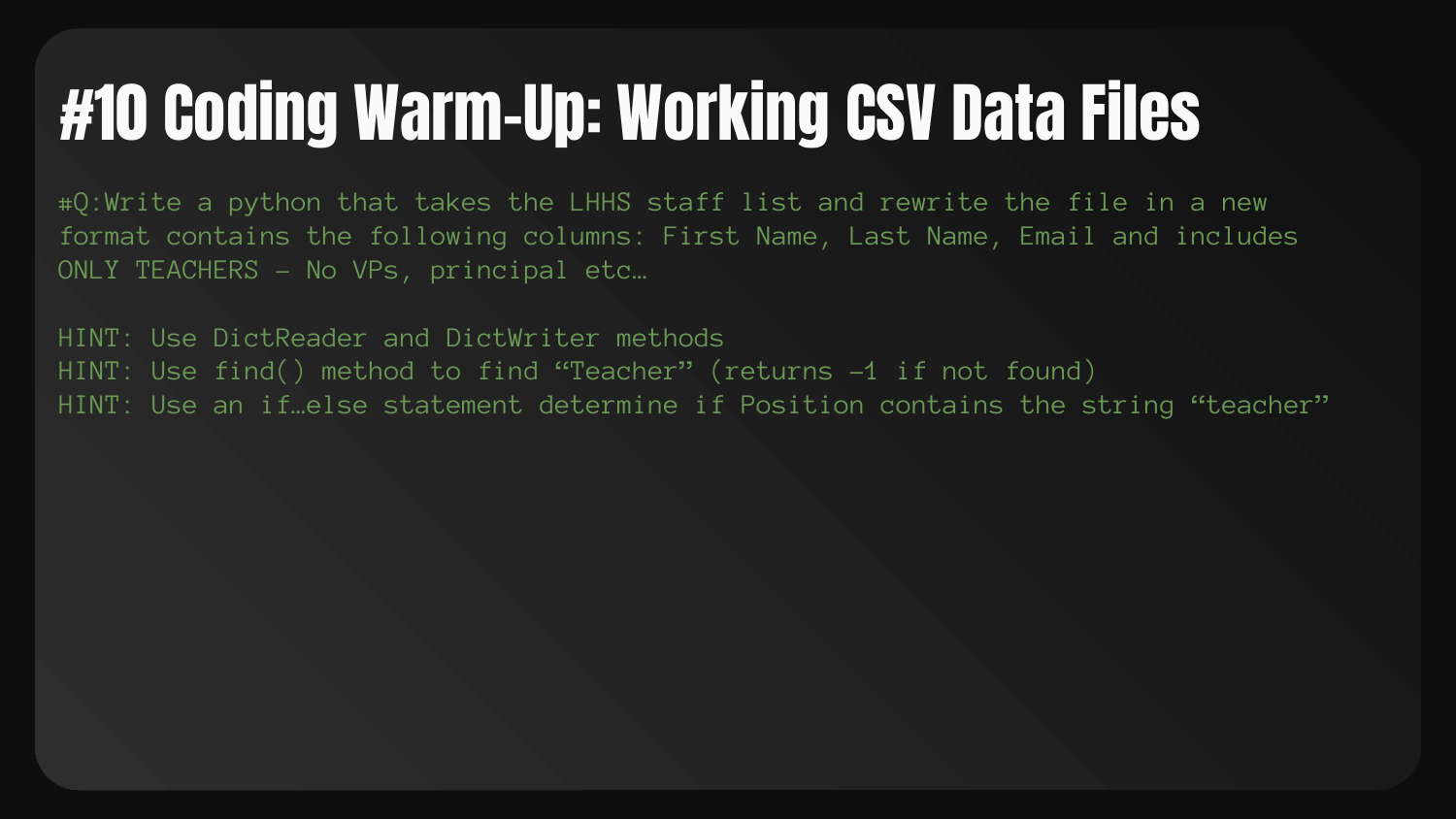

# #10 Coding Warm-Up: Working CSV Data Files
#Q:Write a python that takes the LHHS staff list and rewrite the file in a new format contains the following columns: First Name, Last Name, Email and includes ONLY TEACHERS – No VPs, principal etc…

HINT: Use DictReader and DictWriter methods
HINT: Use find() method to find “Teacher” (returns -1 if not found)
HINT: Use an if…else statement determine if Position contains the string “teacher”